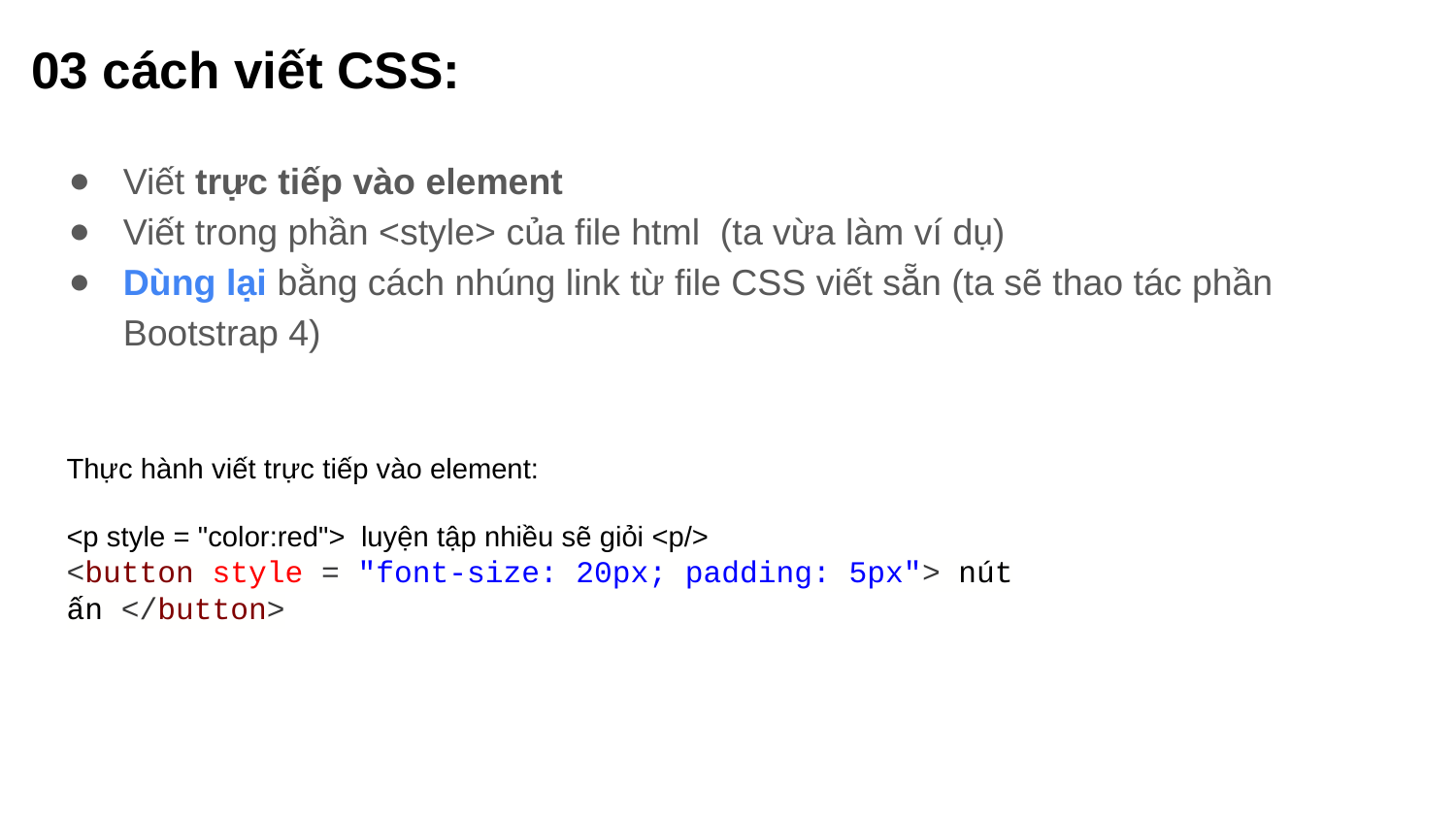

# 03 cách viết CSS:
Viết trực tiếp vào element
Viết trong phần <style> của file html  (ta vừa làm ví dụ)
Dùng lại bằng cách nhúng link từ file CSS viết sẵn (ta sẽ thao tác phần Bootstrap 4)
Thực hành viết trực tiếp vào element:
<p style = "color:red">  luyện tập nhiều sẽ giỏi <p/>
<button style = "font-size: 20px; padding: 5px"> nút ấn </button>